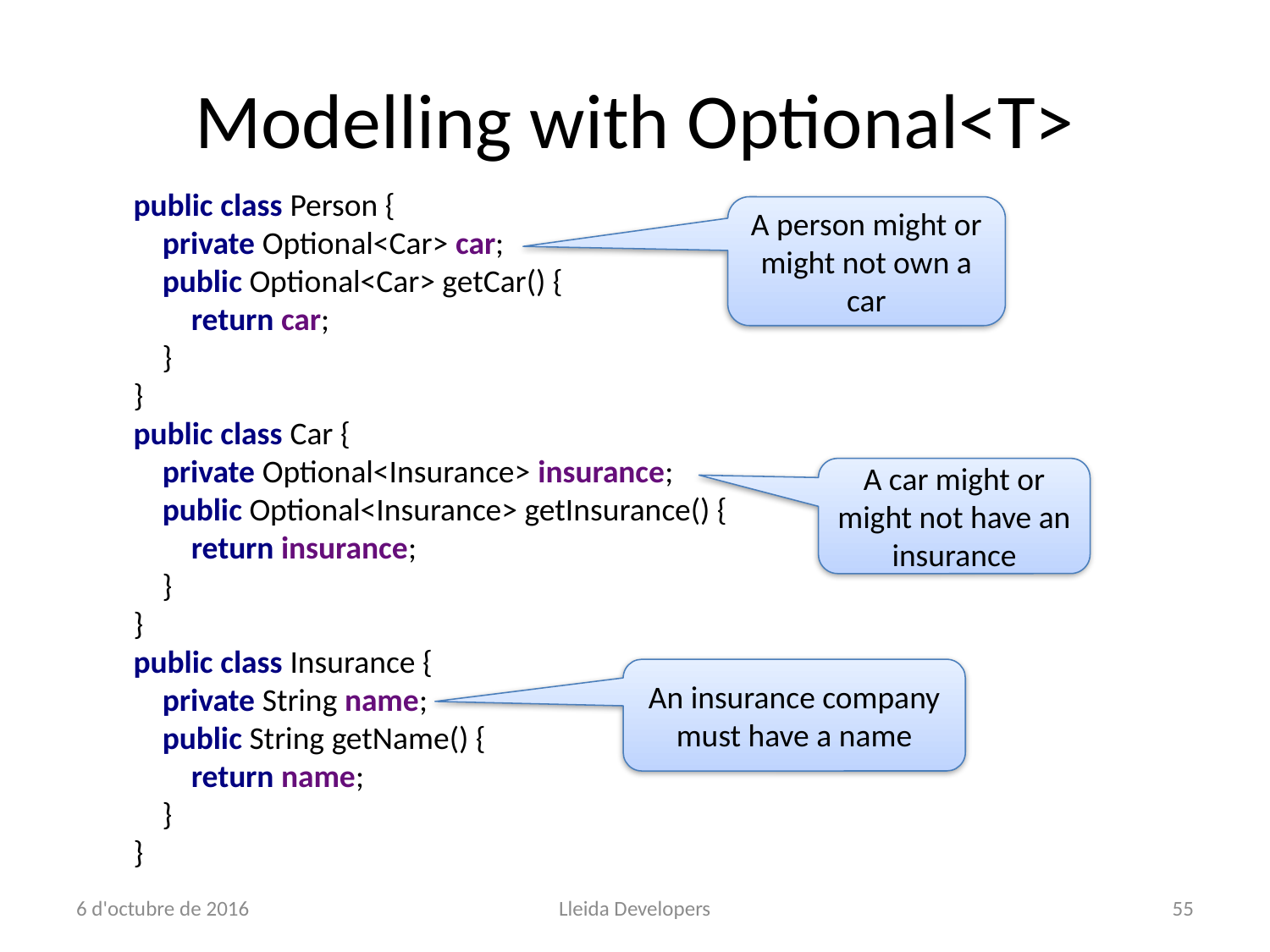

# Modelling with Optional<T>
public class Person {
    private Optional<Car> car;
    public Optional<Car> getCar() {
        return car;
    }
}
public class Car {
    private Optional<Insurance> insurance;
    public Optional<Insurance> getInsurance() {
        return insurance;
    }
}
public class Insurance {
    private String name;
    public String getName() {
        return name;
    }
}
A person might or might not own a car
A car might or might not have an insurance
An insurance company must have a name
6 d'octubre de 2016
Lleida Developers
55